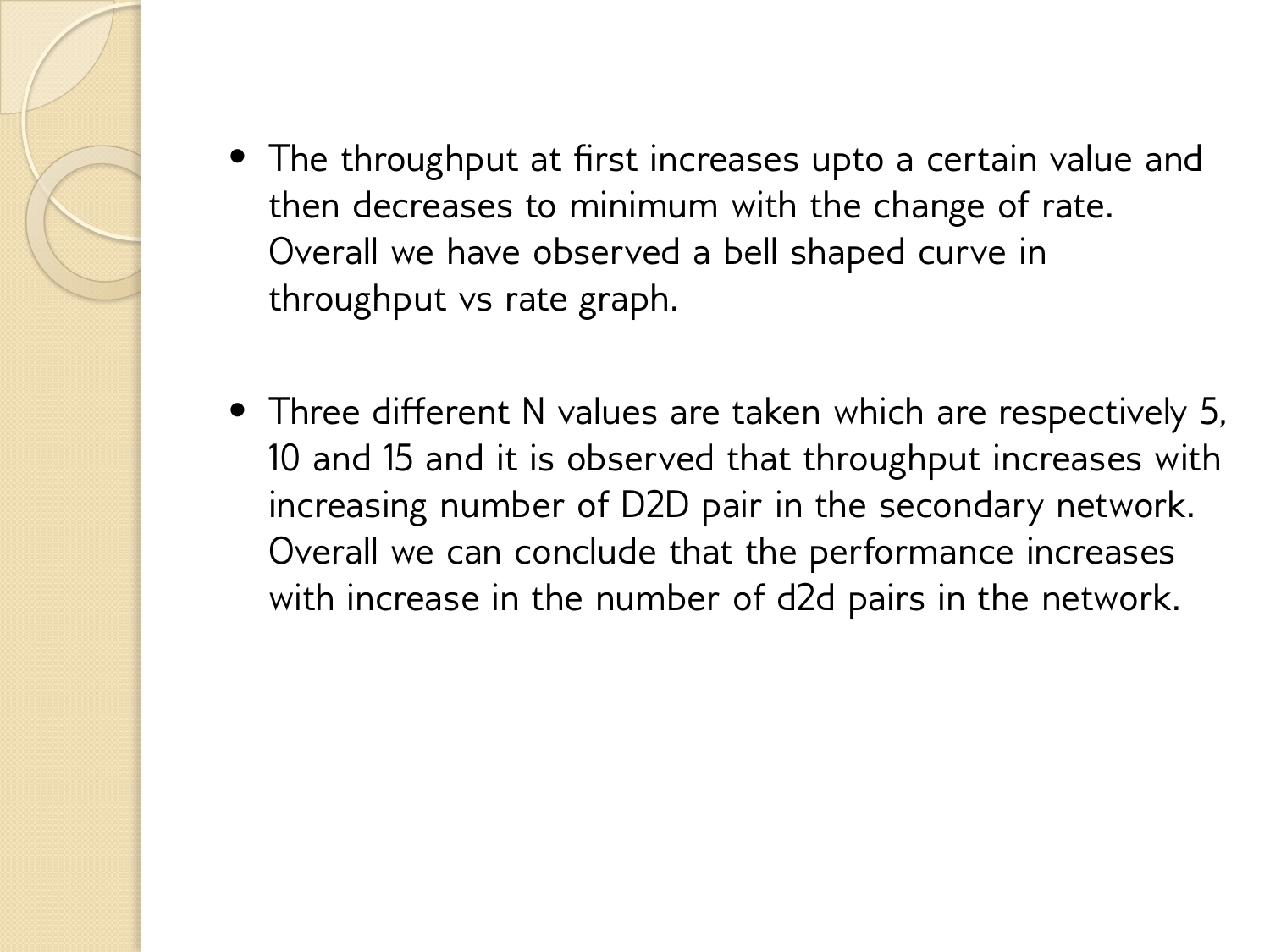

The throughput at first increases upto a certain value and then decreases to minimum with the change of rate. Overall we have observed a bell shaped curve in throughput vs rate graph.

Three different N values are taken which are respectively 5, 10 and 15 and it is observed that throughput increases with increasing number of D2D pair in the secondary network. Overall we can conclude that the performance increases with increase in the number of d2d pairs in the network.